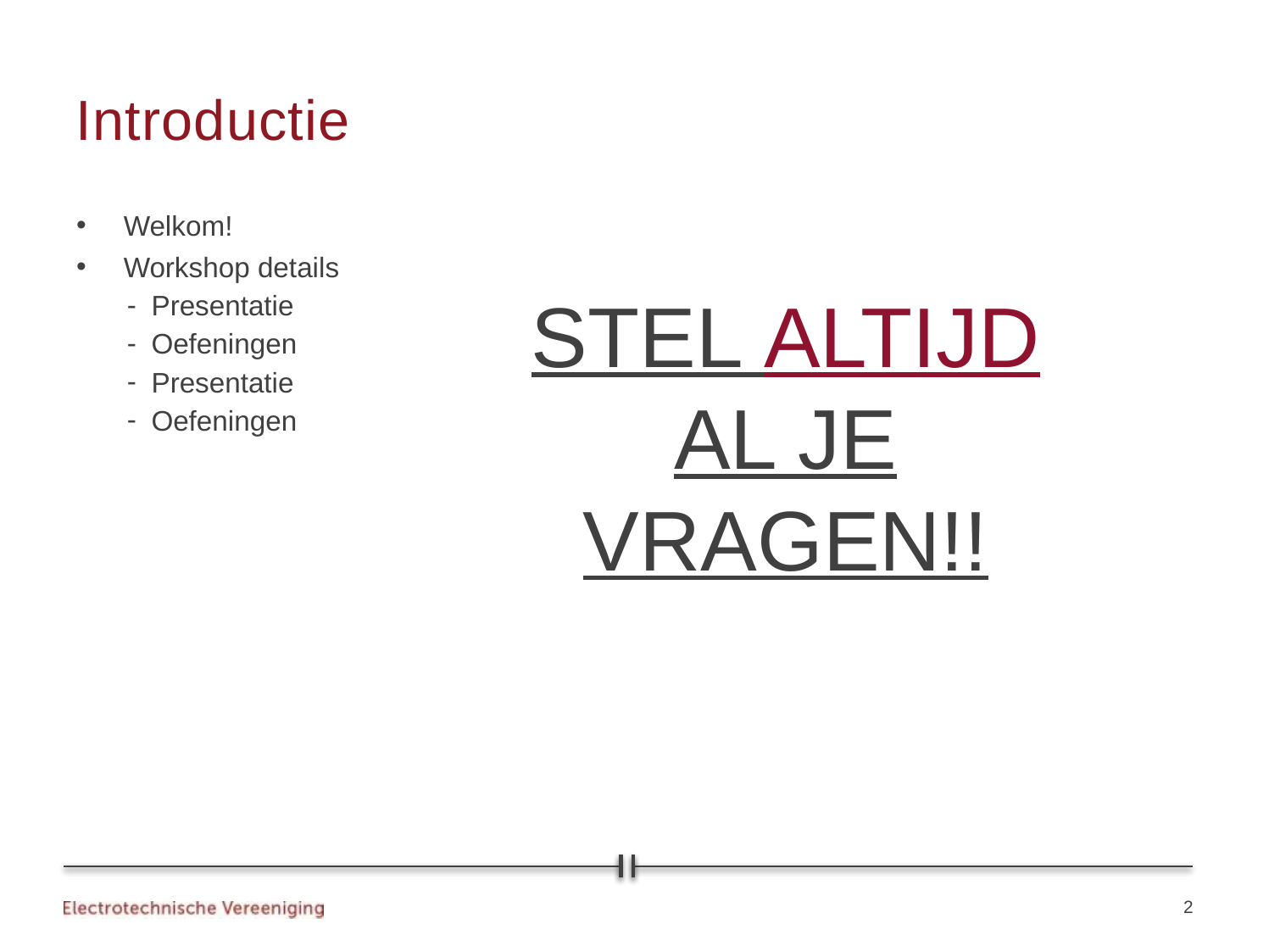

# Introductie
Welkom!
Workshop details
Presentatie
Oefeningen
Presentatie
Oefeningen

STEL ALTIJD AL JE VRAGEN!!
2